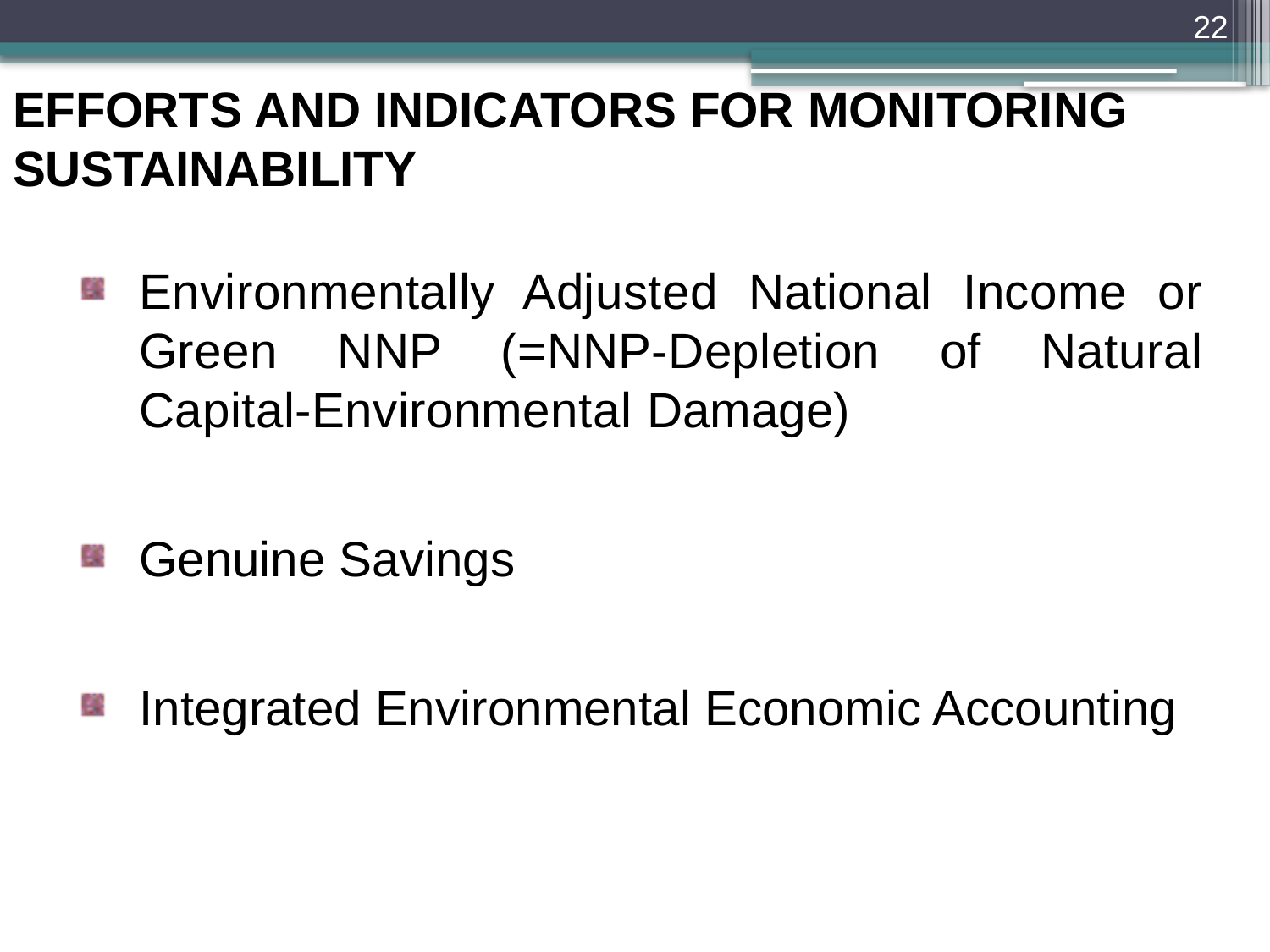

22
EFFORTS AND INDICATORS FOR MONITORING SUSTAINABILITY
Environmentally Adjusted National Income or Green NNP (=NNP-Depletion of Natural Capital-Environmental Damage)

Genuine Savings

Integrated Environmental Economic Accounting